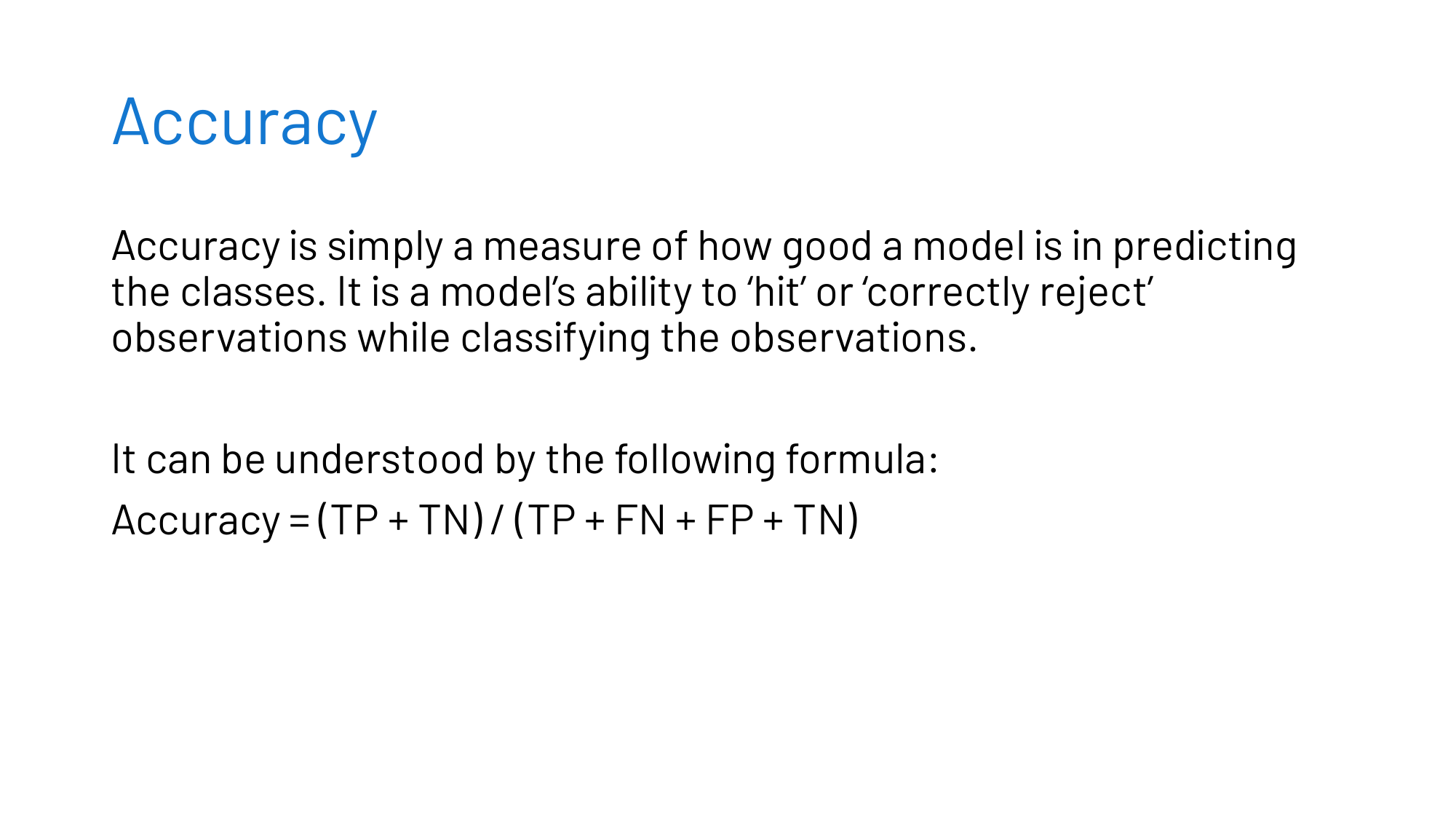

# Accuracy
Accuracy is simply a measure of how good a model is in predicting the classes. It is a model’s ability to ‘hit’ or ‘correctly reject’ observations while classifying the observations.

It can be understood by the following formula:
Accuracy = (TP + TN) / (TP + FN + FP + TN)